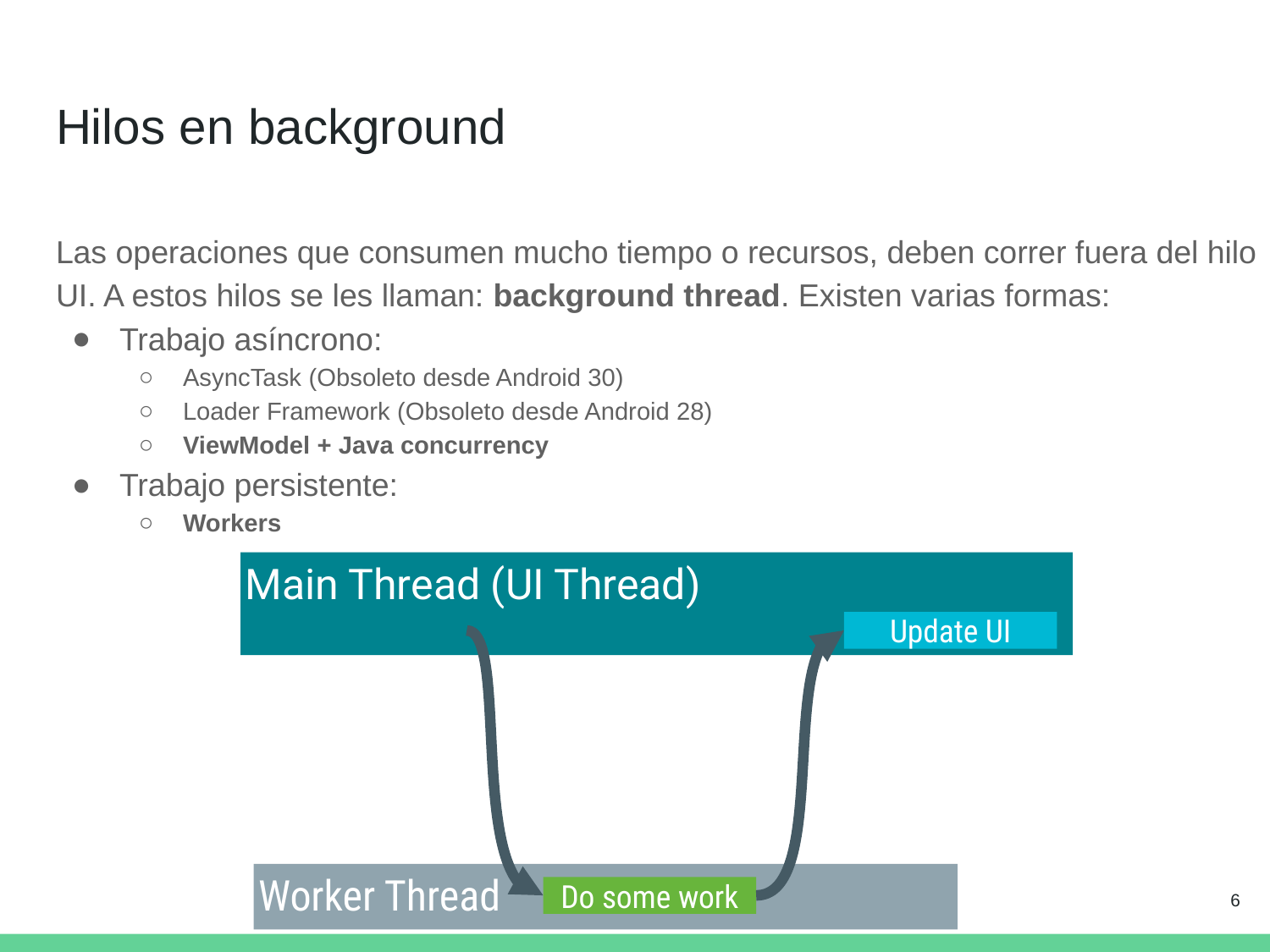

# Hilos en background
Las operaciones que consumen mucho tiempo o recursos, deben correr fuera del hilo UI. A estos hilos se les llaman: background thread. Existen varias formas:
Trabajo asíncrono:
AsyncTask (Obsoleto desde Android 30)
Loader Framework (Obsoleto desde Android 28)
ViewModel + Java concurrency
Trabajo persistente:
Workers
Main Thread (UI Thread)
Update UI
Worker Thread
Do some work
6